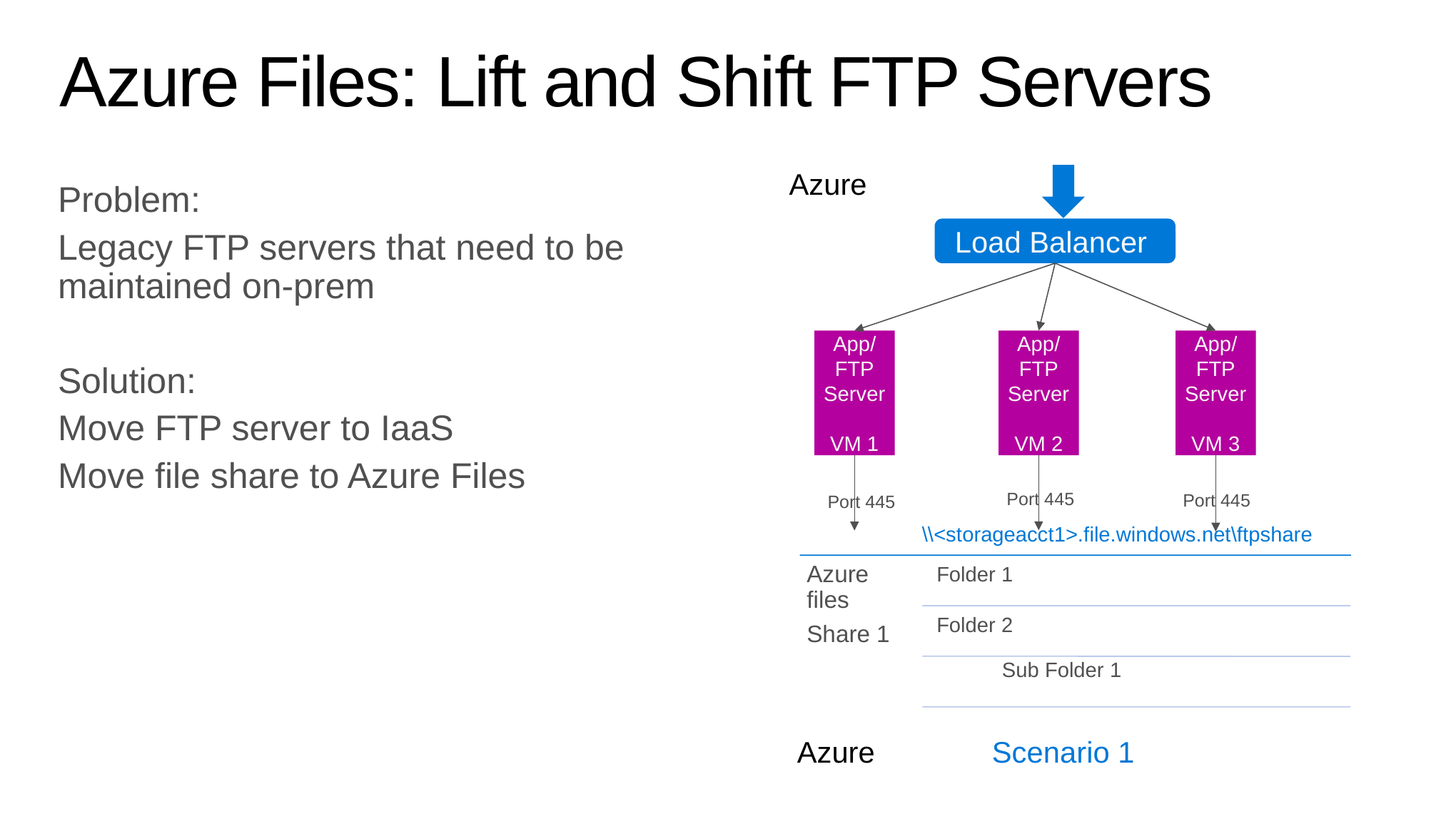

# Azure Files: Lift and Shift FTP Servers

Azure
Problem:
Legacy FTP servers that need to be maintained on-prem

Solution:
Move FTP server to IaaS
Move file share to Azure Files

Load Balancer
App/FTP
Server

VM 1
App/FTP
Server

VM 2
App/FTP
Server

VM 3
Port 445
Port 445
Port 445
\\<storageacct1>.file.windows.net\ftpshare
Azure files
Share 1
Folder 1
Folder 2
Sub Folder 1
Azure
Scenario 1